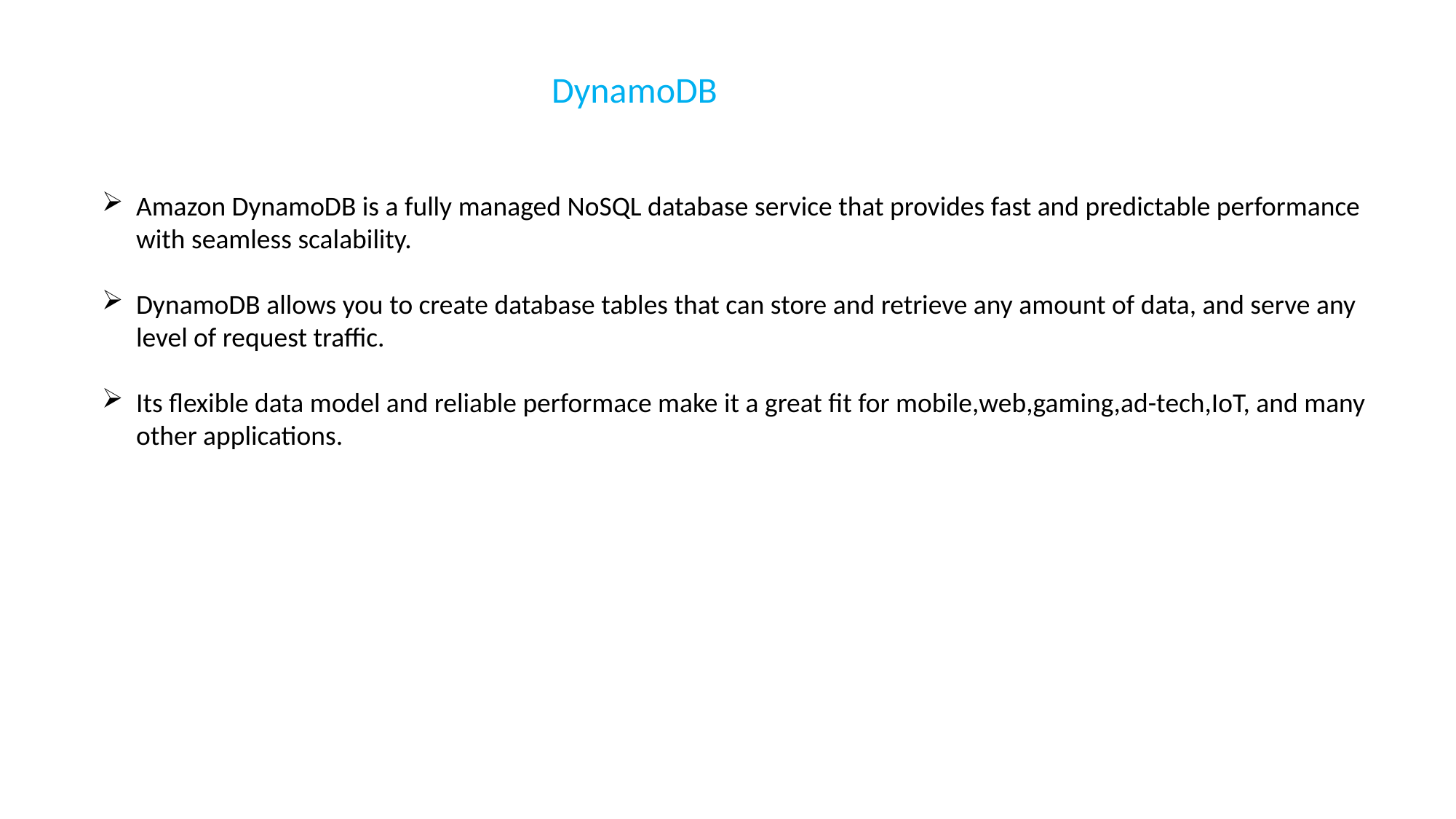

DynamoDB
Amazon DynamoDB is a fully managed NoSQL database service that provides fast and predictable performance with seamless scalability.

DynamoDB allows you to create database tables that can store and retrieve any amount of data, and serve any level of request traffic.

Its flexible data model and reliable performace make it a great fit for mobile,web,gaming,ad-tech,IoT, and many other applications.